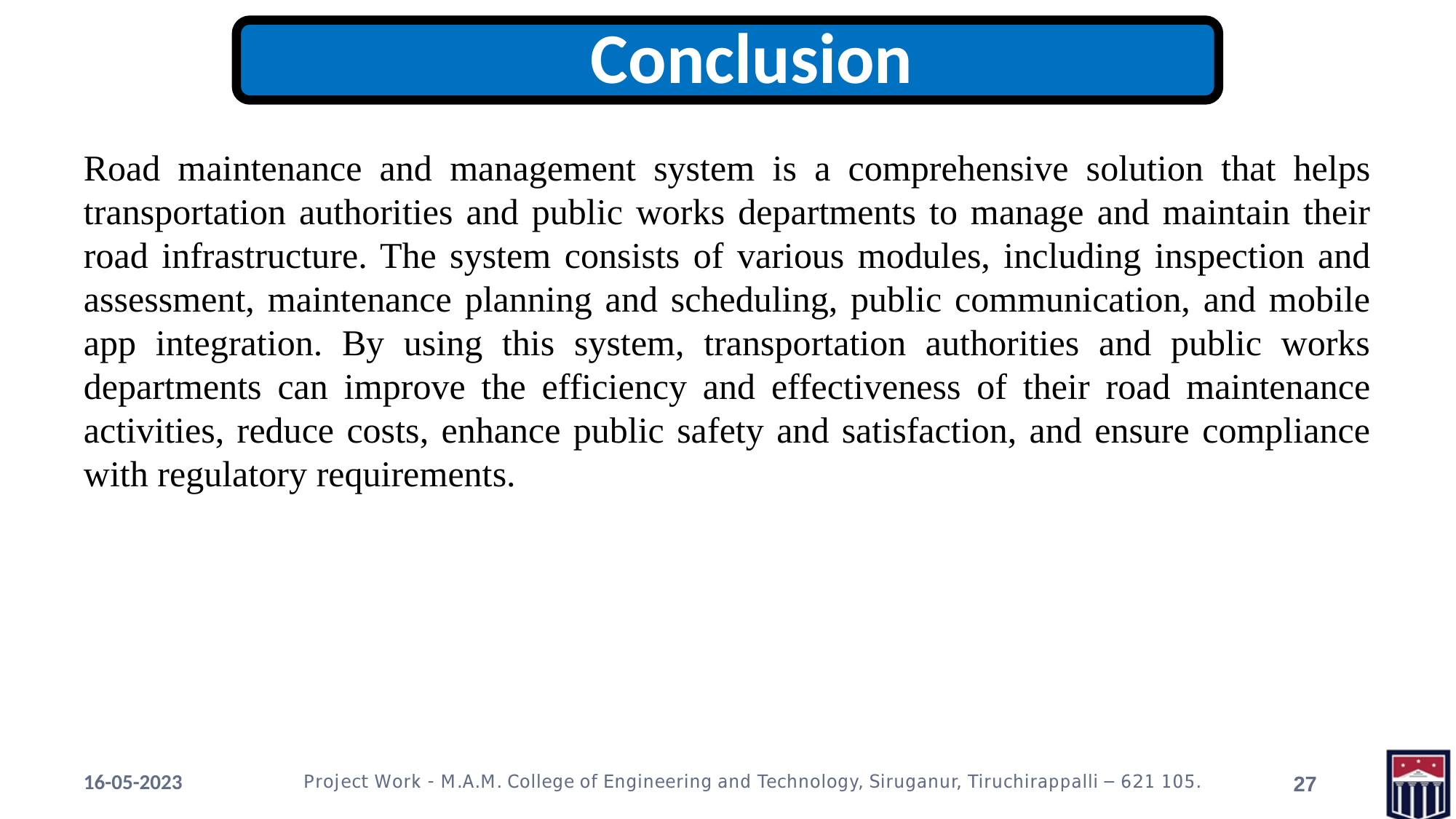

Conclusion
Road maintenance and management system is a comprehensive solution that helps transportation authorities and public works departments to manage and maintain their road infrastructure. The system consists of various modules, including inspection and assessment, maintenance planning and scheduling, public communication, and mobile app integration. By using this system, transportation authorities and public works departments can improve the efficiency and effectiveness of their road maintenance activities, reduce costs, enhance public safety and satisfaction, and ensure compliance with regulatory requirements.
16-05-2023
Project Work - M.A.M. College of Engineering and Technology, Siruganur, Tiruchirappalli – 621 105.
27